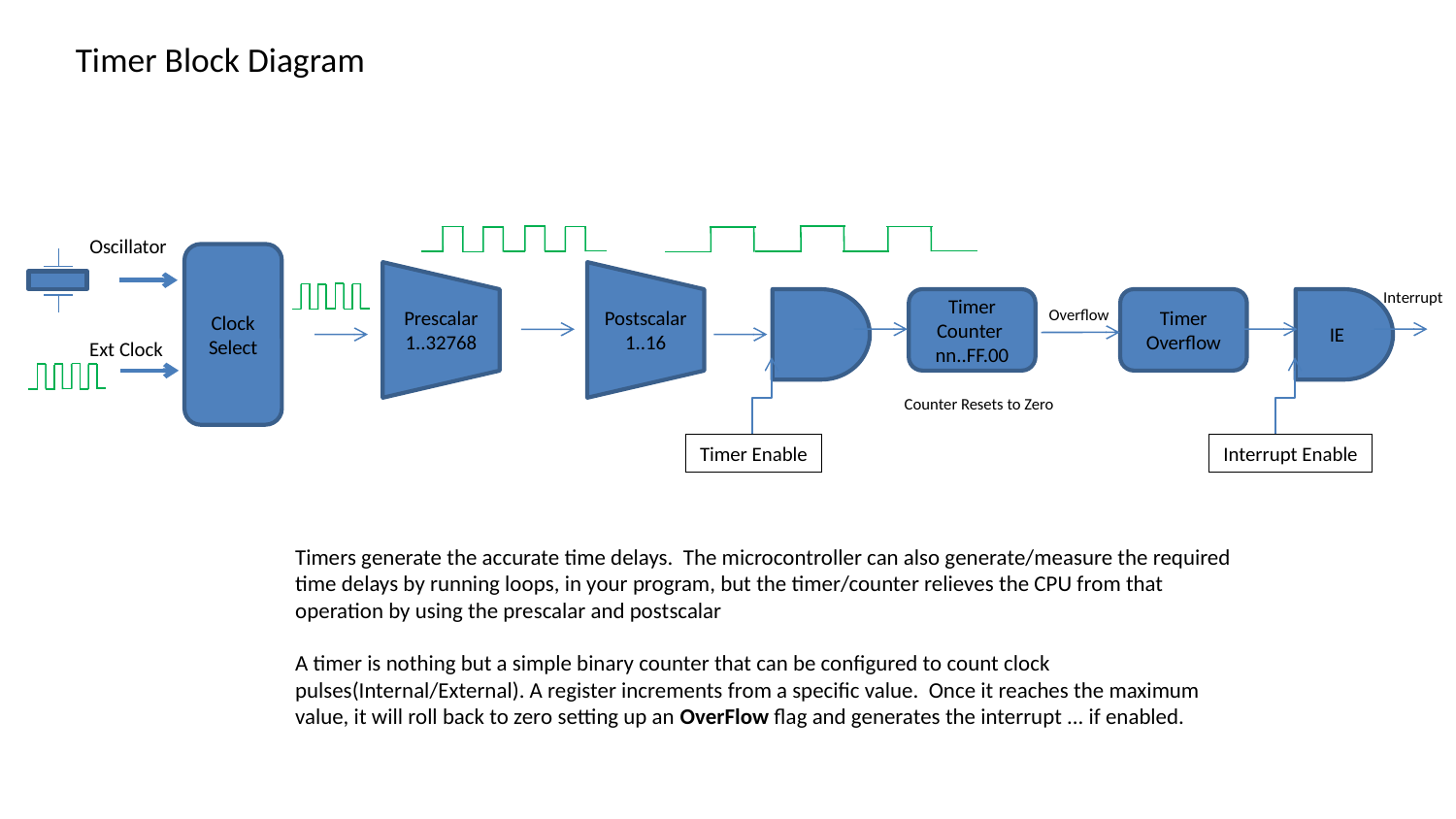

Timer Block Diagram
Oscillator
Clock Select

Prescalar
1..32768
Postscalar
1..16
Interrupt

IE
Timer Counter  nn..FF.00
Timer Overflow
Overflow
Ext Clock
Counter Resets to Zero
Timer Enable
Interrupt Enable
Timers generate the accurate time delays.  The microcontroller can also generate/measure the required time delays by running loops, in your program, but the timer/counter relieves the CPU from that operation by using the prescalar and postscalar
A timer is nothing but a simple binary counter that can be configured to count clock pulses(Internal/External). A register increments from a specific value.  Once it reaches the maximum value, it will roll back to zero setting up an OverFlow flag and generates the interrupt ... if enabled.